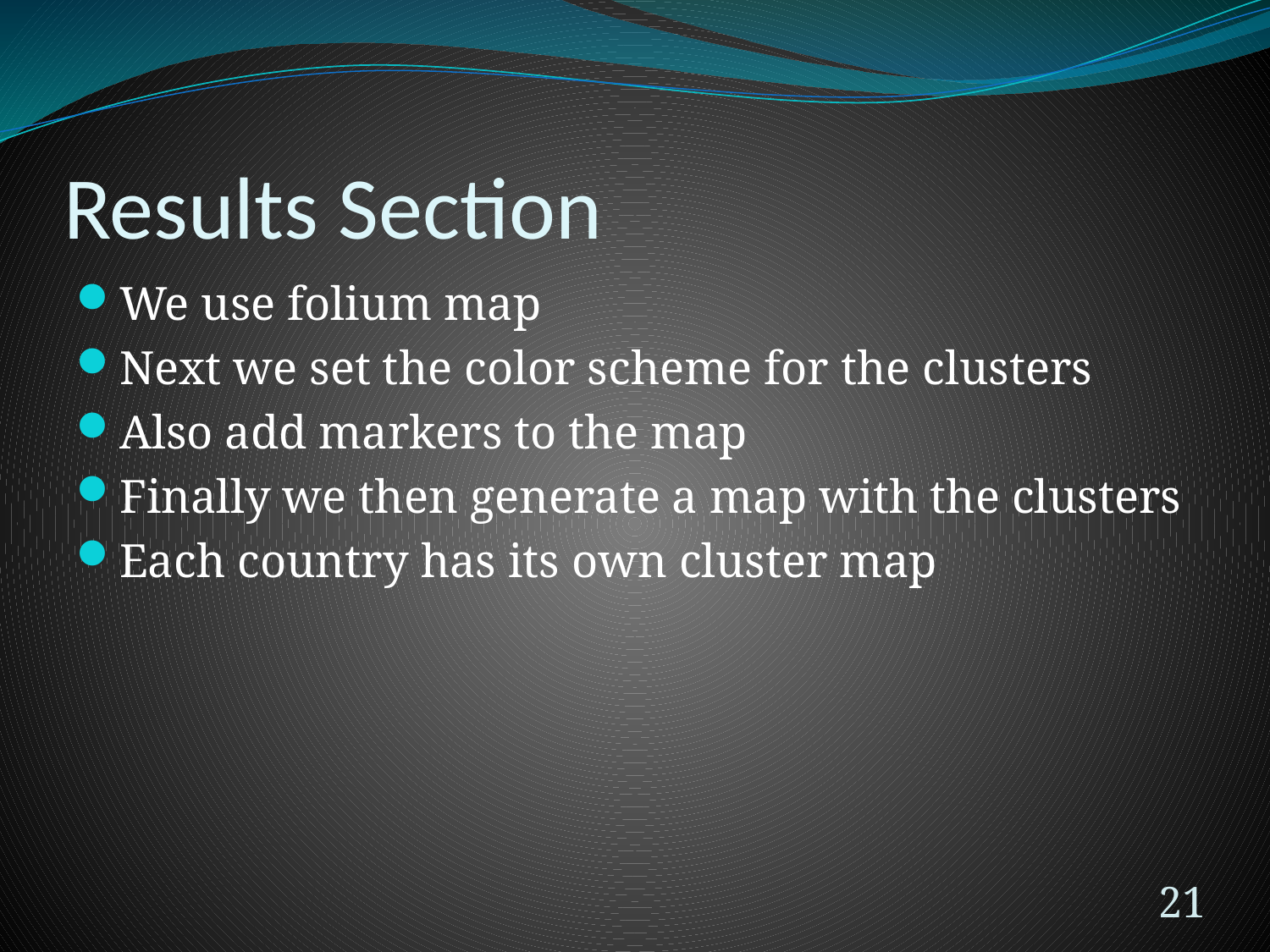

# Results Section
We use folium map
Next we set the color scheme for the clusters
Also add markers to the map
Finally we then generate a map with the clusters
Each country has its own cluster map
21